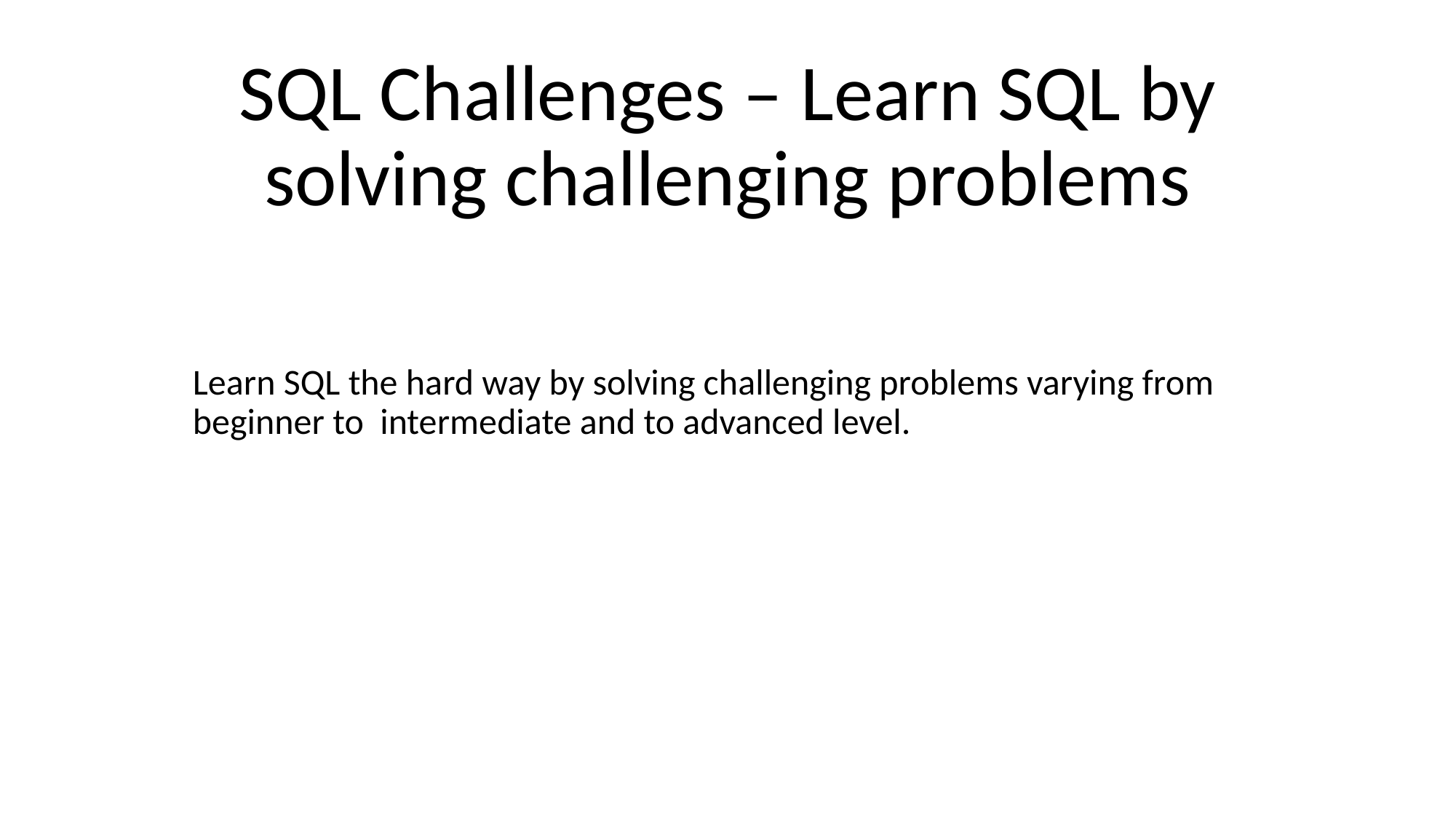

# SQL Challenges – Learn SQL by solving challenging problems
Learn SQL the hard way by solving challenging problems varying from beginner to  intermediate and to advanced level.